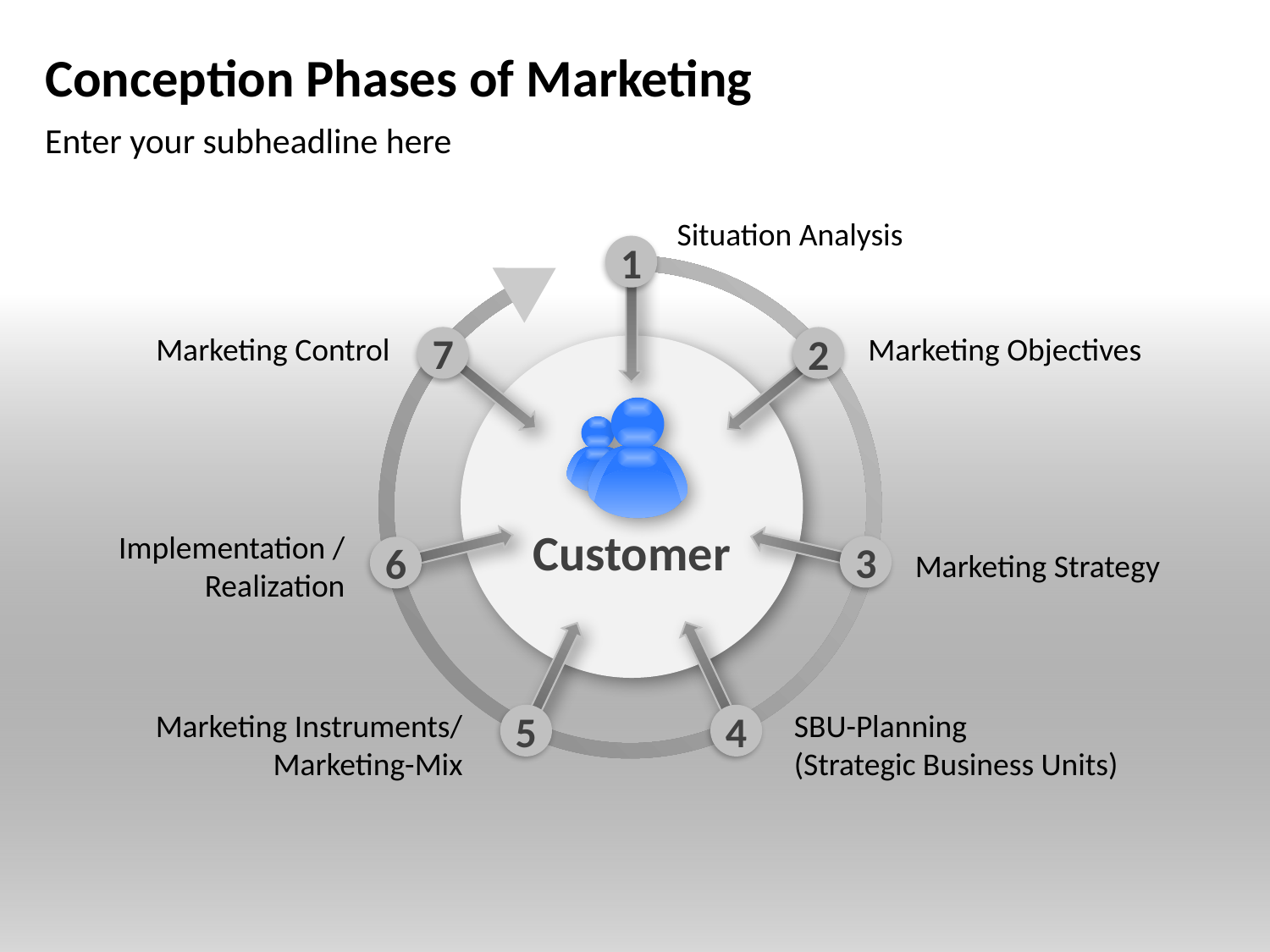

# Conception Phases of Marketing
Enter your subheadline here
Situation Analysis
1

7
2
Marketing Control
Marketing Objectives

Customer

Implementation /
Realization
3
6
Marketing Strategy

5
4
Marketing Instruments/
Marketing-Mix
SBU-Planning
(Strategic Business Units)